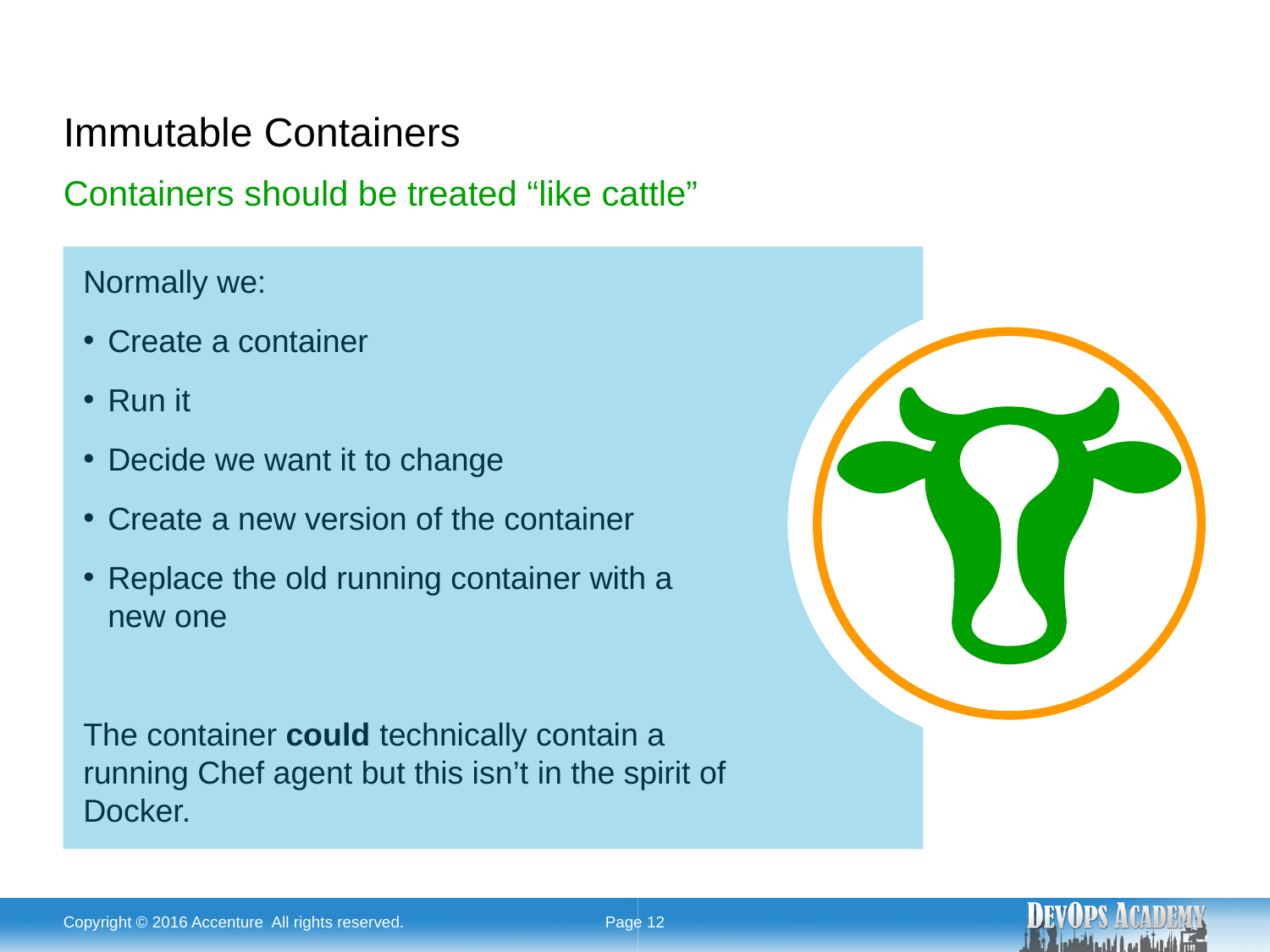

# Immutable Containers
Containers should be treated “like cattle”
Normally we:
Create a container
Run it
Decide we want it to change
Create a new version of the container
Replace the old running container with a
new one

The container could technically contain a running Chef agent but this isn’t in the spirit of Docker.

Copyright © 2016 Accenture  All rights reserved.
Page 12